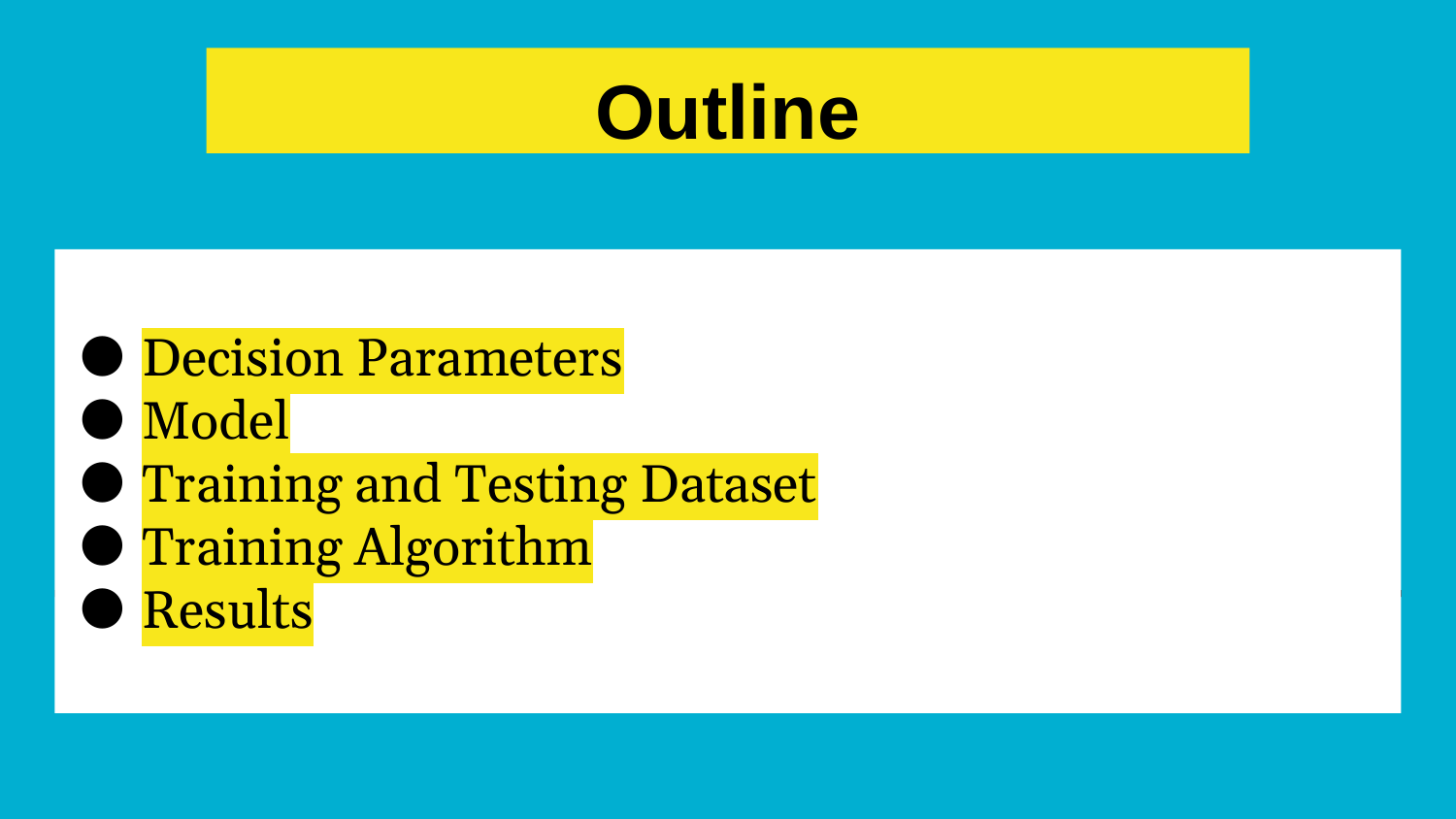

Outline
# Decision Parameters
Model
Training and Testing Dataset
Training Algorithm
Results